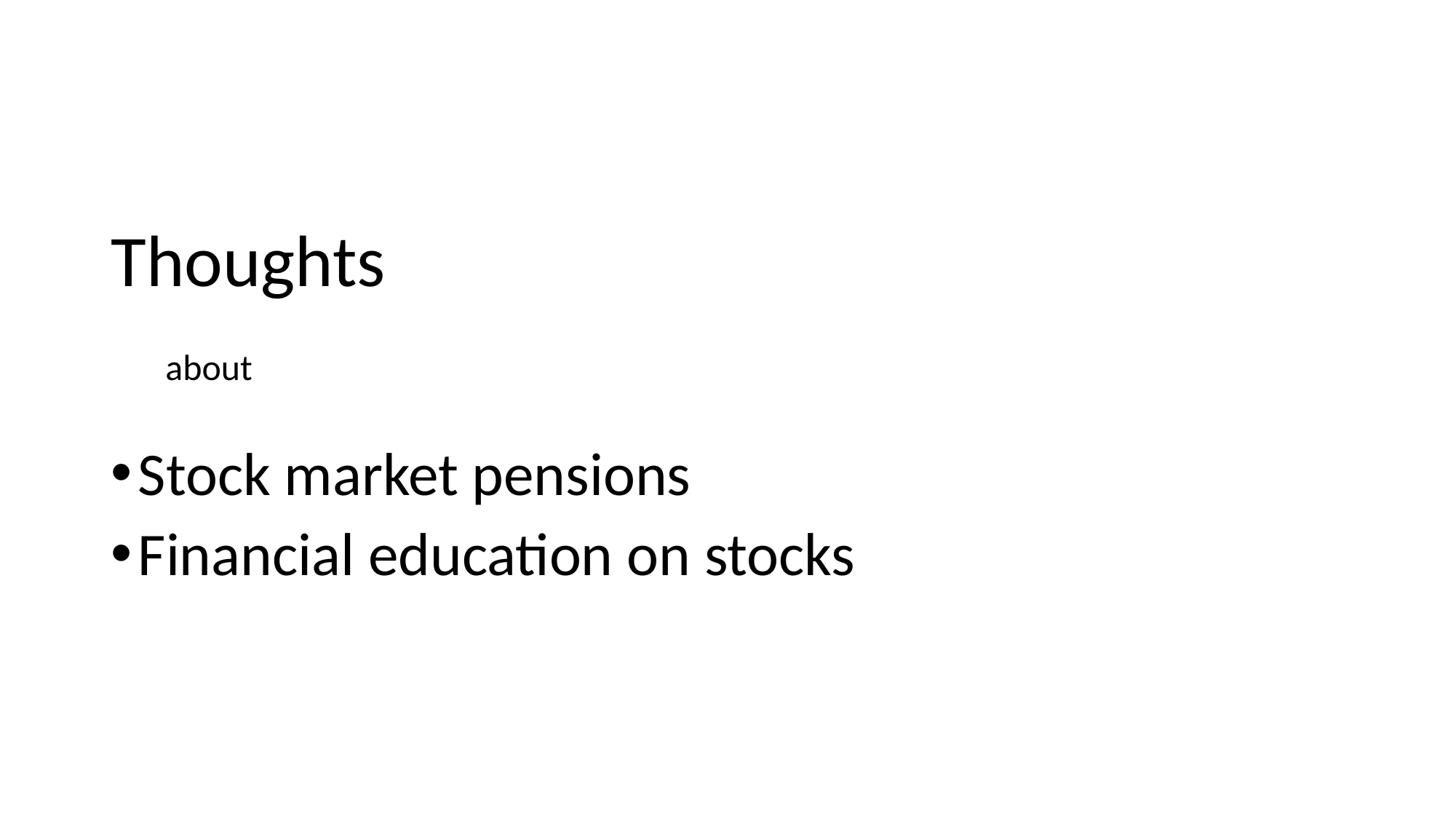

Thoughts
about
Stock market pensions
Financial education on stocks